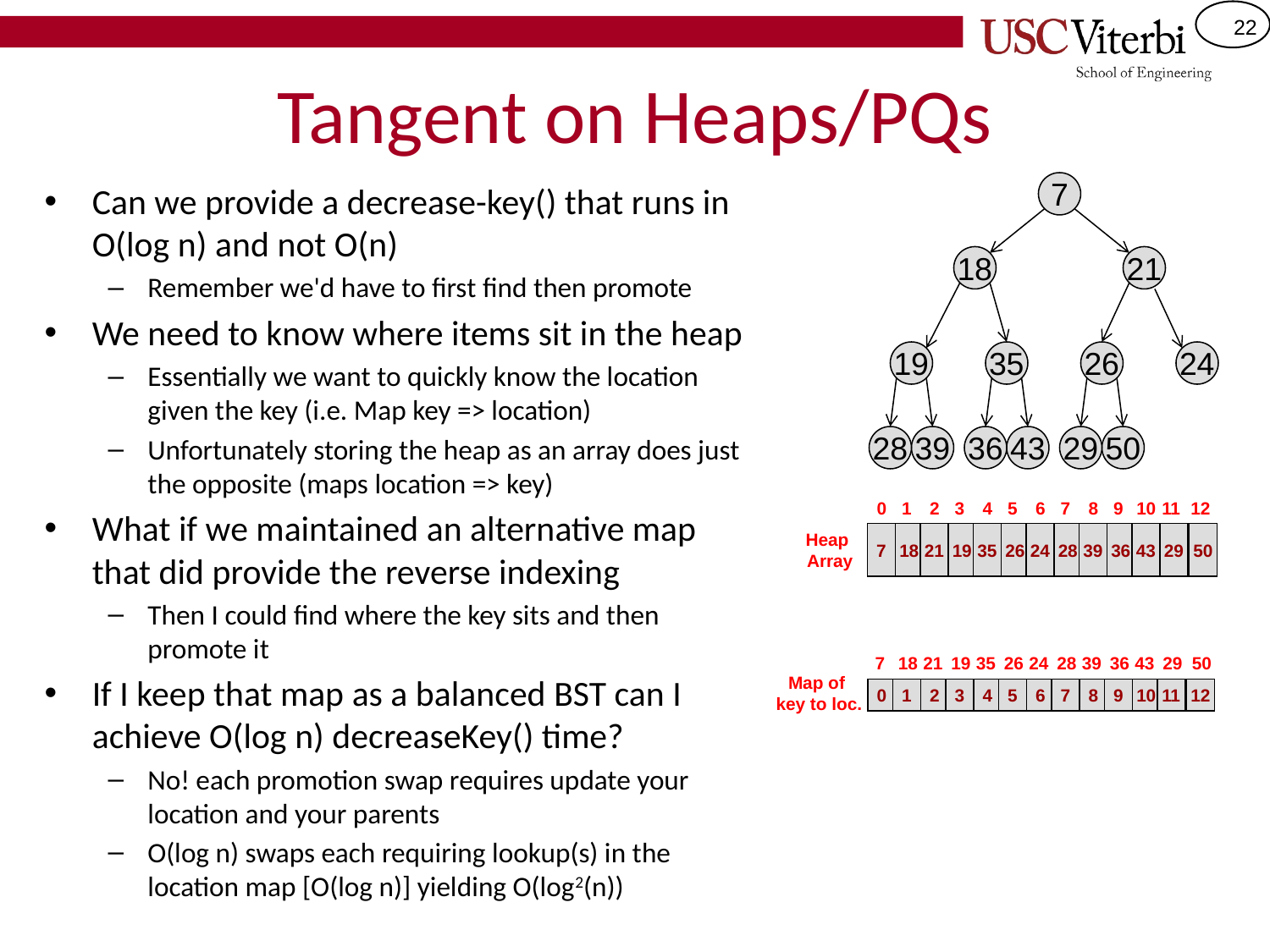

# Tangent on Heaps/PQs
7
Can we provide a decrease-key() that runs in O(log n) and not O(n)
Remember we'd have to first find then promote
We need to know where items sit in the heap
Essentially we want to quickly know the location given the key (i.e. Map key => location)
Unfortunately storing the heap as an array does just the opposite (maps location => key)
What if we maintained an alternative map that did provide the reverse indexing
Then I could find where the key sits and then promote it
If I keep that map as a balanced BST can I achieve O(log n) decreaseKey() time?
No! each promotion swap requires update your location and your parents
O(log n) swaps each requiring lookup(s) in the location map [O(log n)] yielding O(log2(n))

18
21
19
35
26
24
28
39
36
43
29
50
0
1
2
3
4
5
6
7
8
9
10
11
12
7
18
21
19
35
26
24
28
39
36
43
29
50
Heap
Array
7
18
21
19
35
26
24
28
39
36
43
29
50
Map of
key to loc.
0
1
2
3
4
5
6
7
8
9
10
11
12